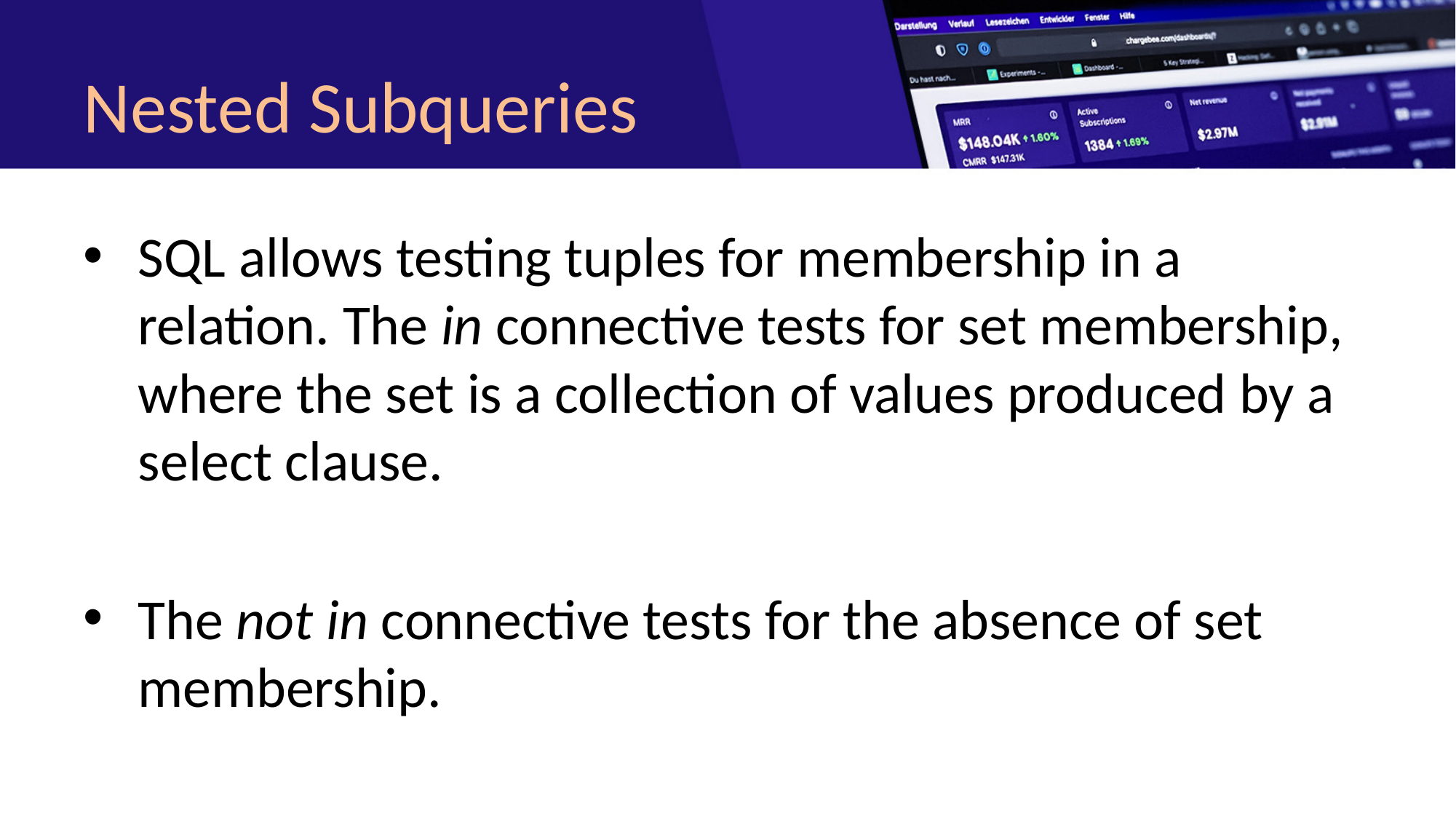

# Nested Subqueries
SQL allows testing tuples for membership in a relation. The in connective tests for set membership, where the set is a collection of values produced by a select clause.

The not in connective tests for the absence of set membership.